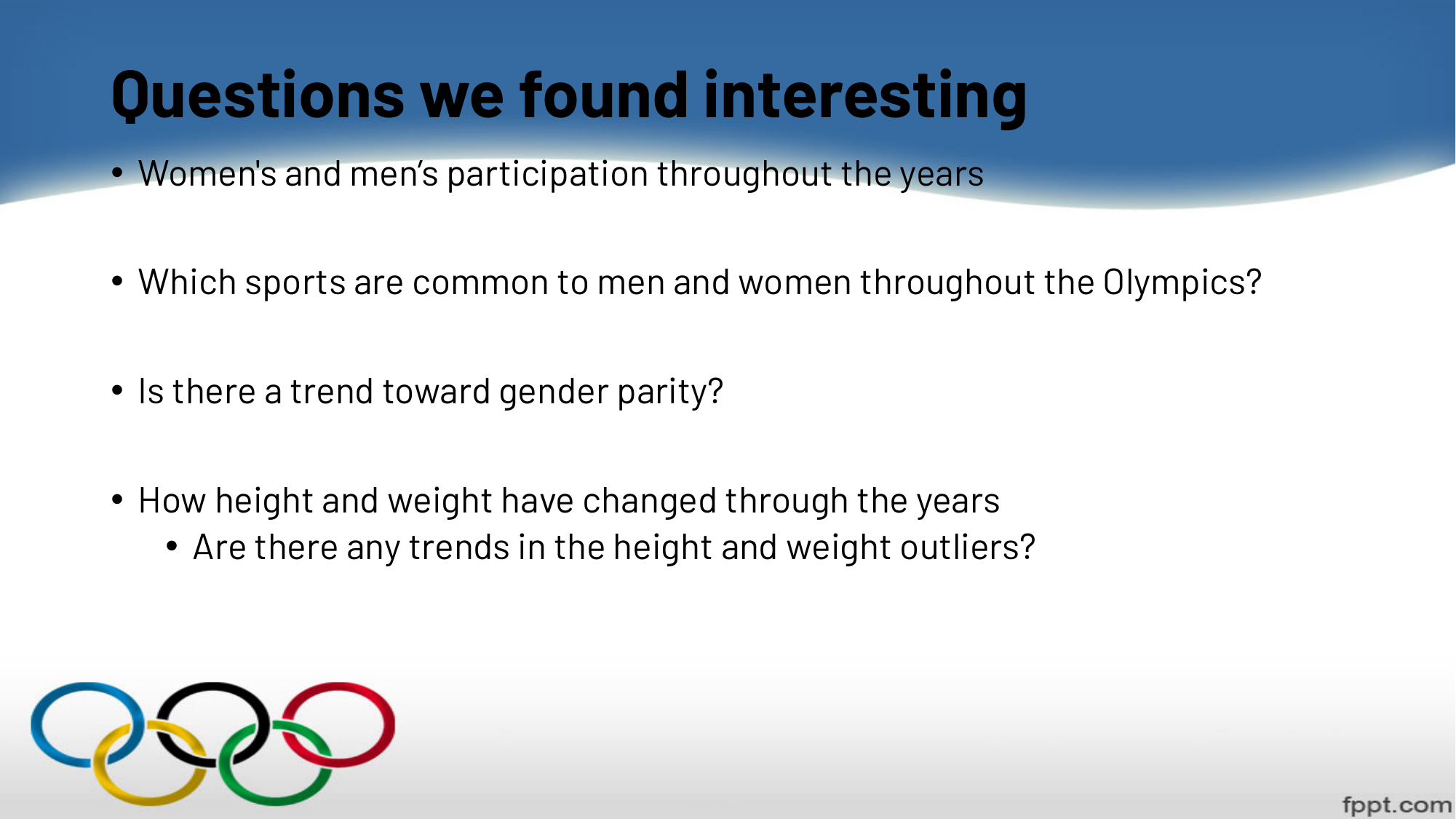

# Questions we found interesting
Women's and men’s participation throughout the years

Which sports are common to men and women throughout the Olympics?

Is there a trend toward gender parity?

How height and weight have changed through the years
Are there any trends in the height and weight outliers?